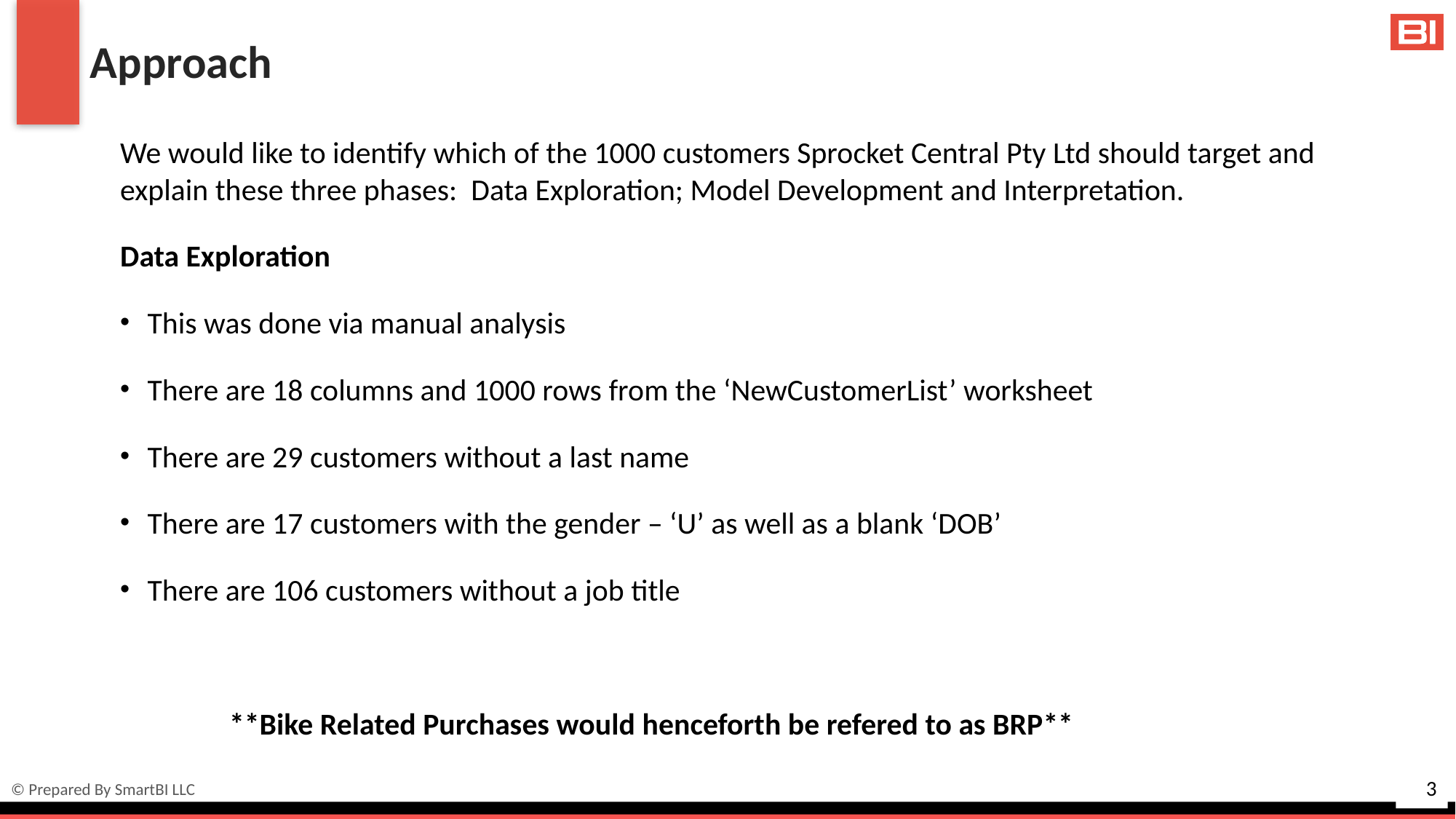

# Approach
We would like to identify which of the 1000 customers Sprocket Central Pty Ltd should target and explain these three phases:  Data Exploration; Model Development and Interpretation.
Data Exploration
This was done via manual analysis
There are 18 columns and 1000 rows from the ‘NewCustomerList’ worksheet
There are 29 customers without a last name
There are 17 customers with the gender – ‘U’ as well as a blank ‘DOB’
There are 106 customers without a job title

	**Bike Related Purchases would henceforth be refered to as BRP**

© Prepared By SmartBI LLC
3